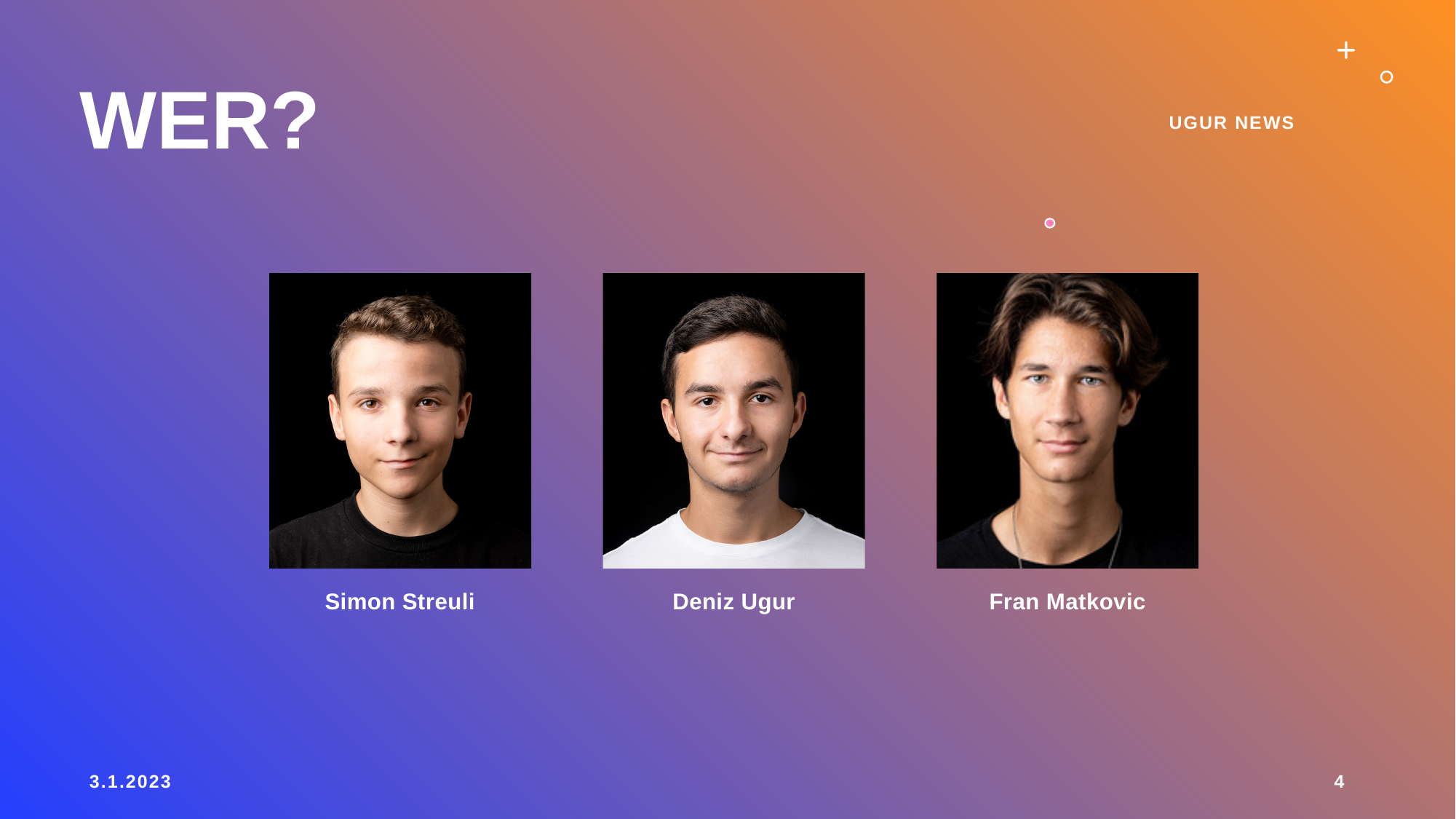

# WER?
UGUR NEWS
Simon Streuli
Deniz Ugur
Fran Matkovic

3.1.2023
4